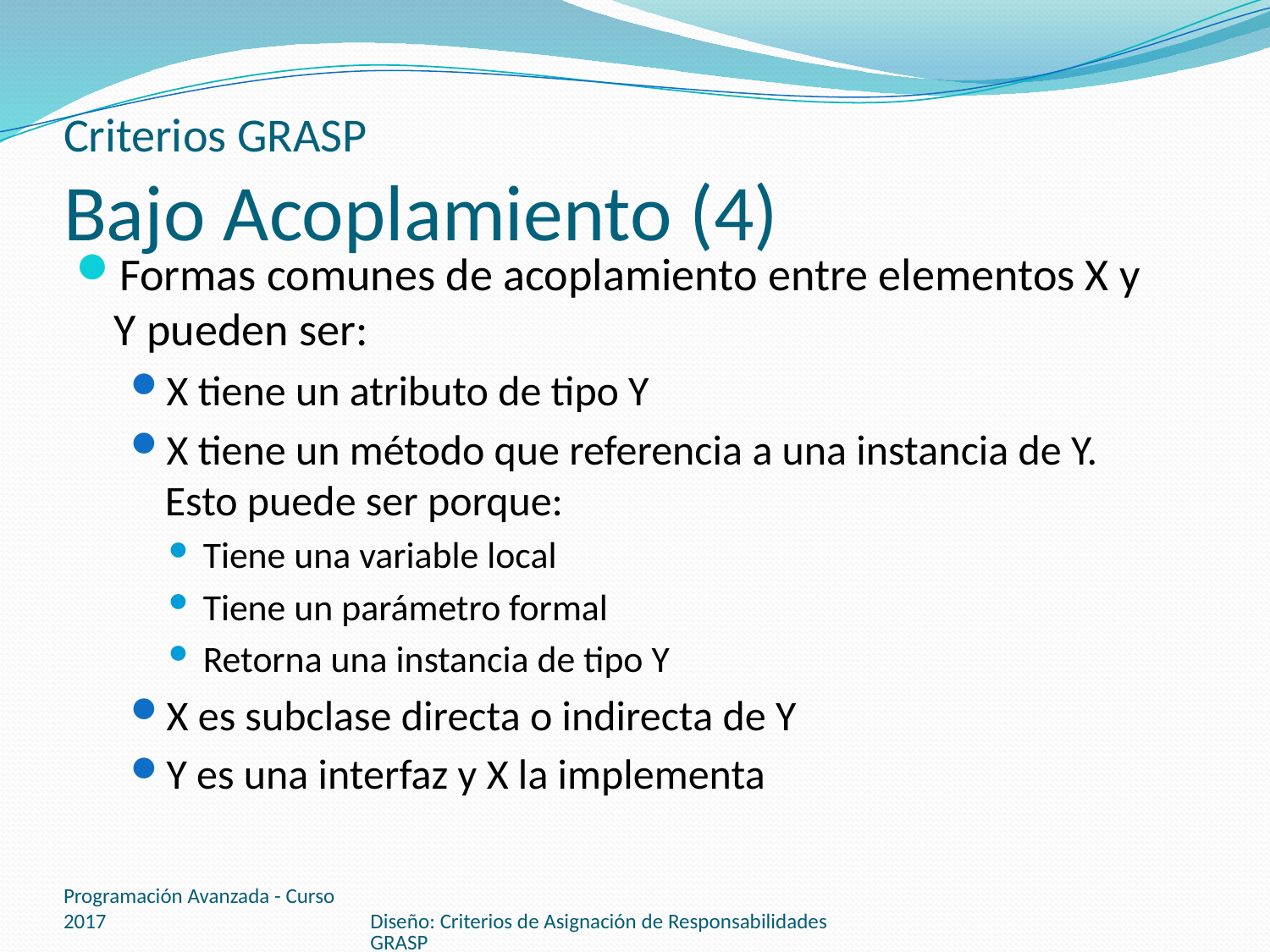

# Criterios GRASP Bajo Acoplamiento (4)
Formas comunes de acoplamiento entre elementos X y Y pueden ser:
X tiene un atributo de tipo Y
X tiene un método que referencia a una instancia de Y. Esto puede ser porque:
Tiene una variable local
Tiene un parámetro formal
Retorna una instancia de tipo Y
X es subclase directa o indirecta de Y
Y es una interfaz y X la implementa
Programación Avanzada - Curso 2017
Diseño: Criterios de Asignación de Responsabilidades GRASP